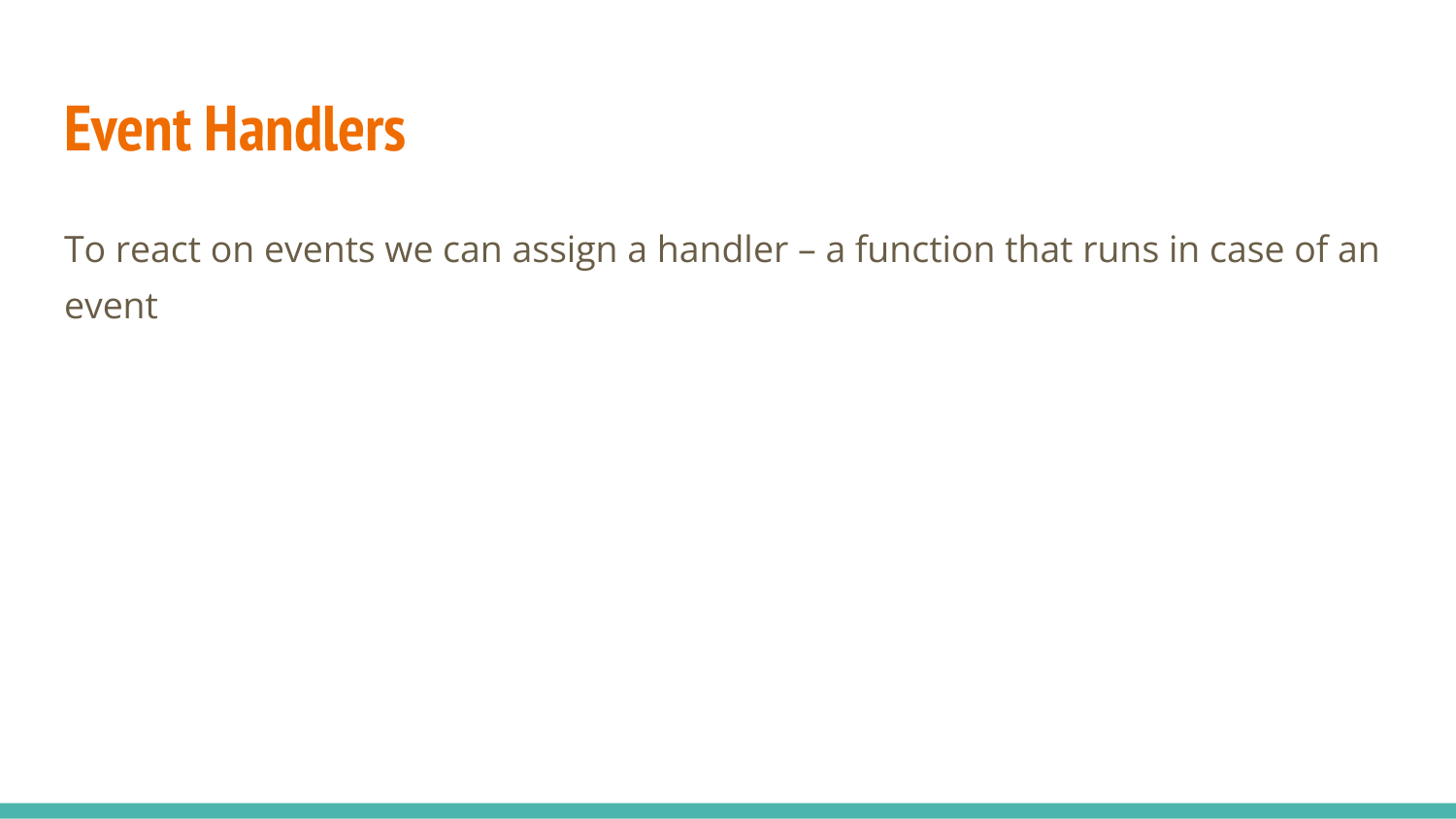

# Event Handlers
To react on events we can assign a handler – a function that runs in case of an event